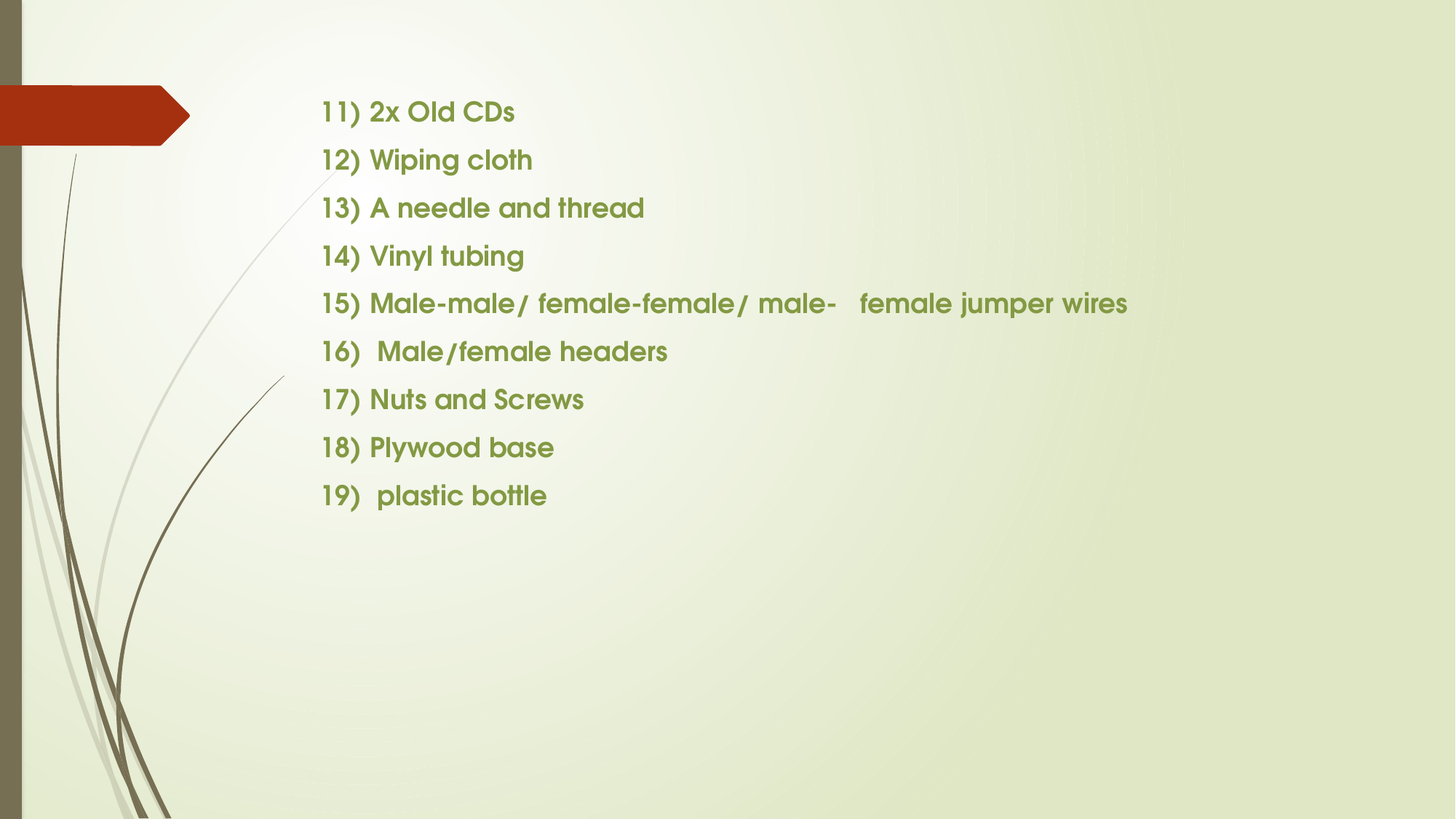

#
11) 2x Old CDs
12) Wiping cloth
13) A needle and thread
14) Vinyl tubing
15) Male-male/ female-female/ male-   female jumper wires
16)  Male/female headers
17) Nuts and Screws
18) Plywood base
19)  plastic bottle